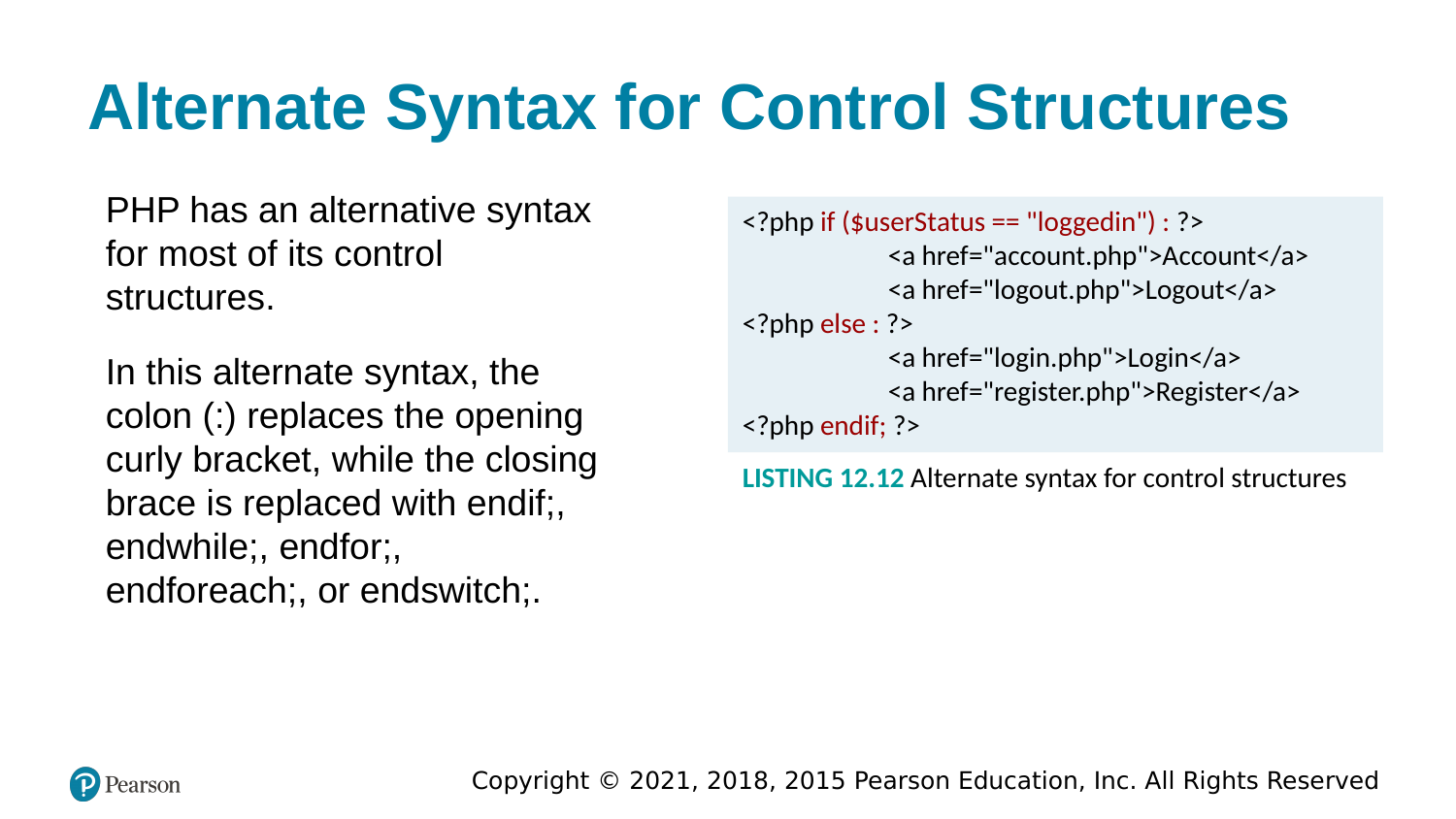

# Alternate Syntax for Control Structures
PHP has an alternative syntax for most of its control structures.
In this alternate syntax, the colon (:) replaces the opening curly bracket, while the closing brace is replaced with endif;, endwhile;, endfor;, endforeach;, or endswitch;.
<?php if ($userStatus == "loggedin") : ?>
	<a href="account.php">Account</a>
	<a href="logout.php">Logout</a>
<?php else : ?>
	<a href="login.php">Login</a>
	<a href="register.php">Register</a>
<?php endif; ?>
LISTING 12.12 Alternate syntax for control structures